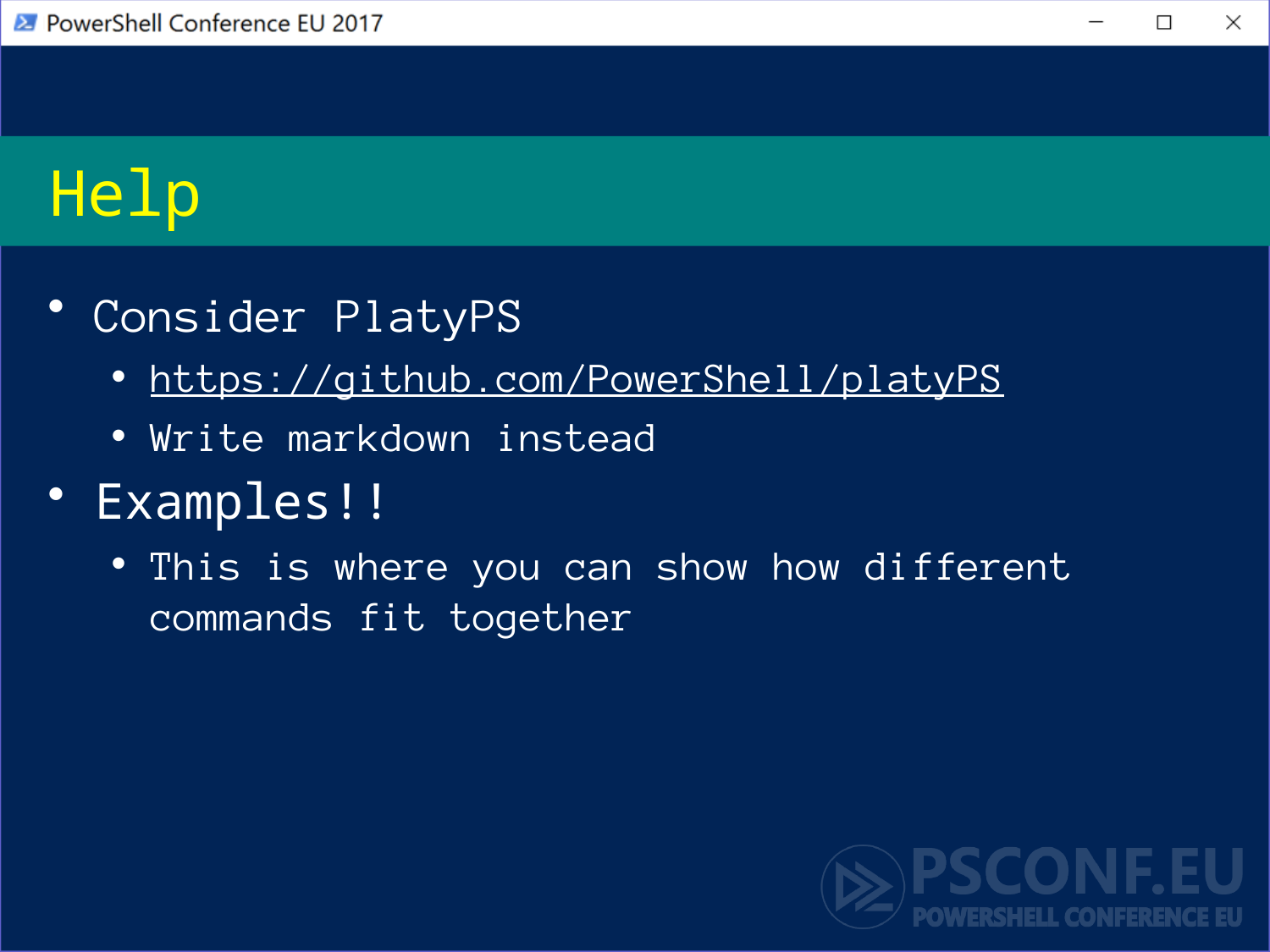

# Help
Consider PlatyPS
https://github.com/PowerShell/platyPS
Write markdown instead
Examples!!
This is where you can show how different commands fit together